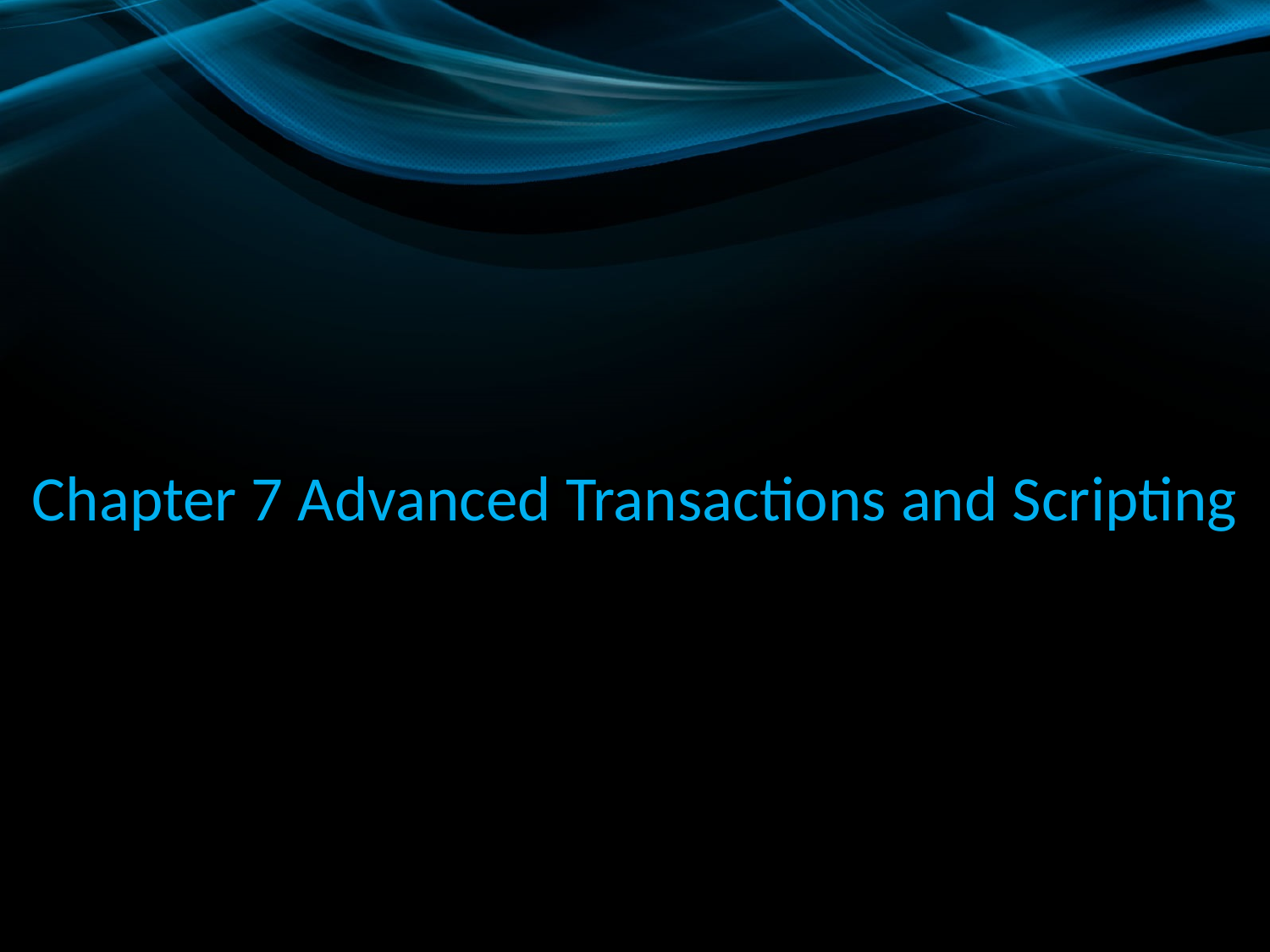

# Chapter 7 Advanced Transactions and Scripting